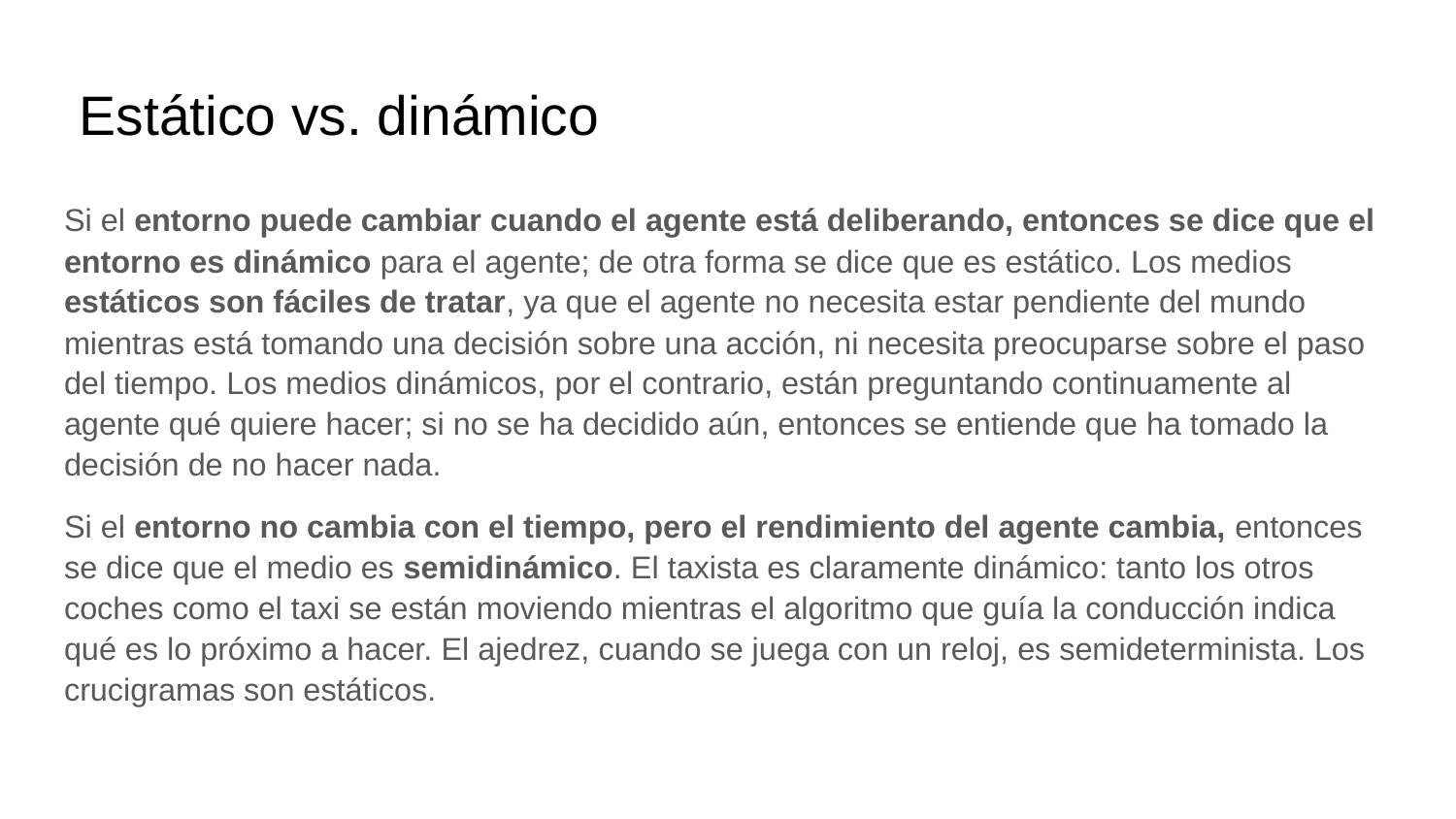

# Estático vs. dinámico
Si el entorno puede cambiar cuando el agente está deliberando, entonces se dice que el entorno es dinámico para el agente; de otra forma se dice que es estático. Los medios estáticos son fáciles de tratar, ya que el agente no necesita estar pendiente del mundo mientras está tomando una decisión sobre una acción, ni necesita preocuparse sobre el paso del tiempo. Los medios dinámicos, por el contrario, están preguntando continuamente al agente qué quiere hacer; si no se ha decidido aún, entonces se entiende que ha tomado la decisión de no hacer nada.
Si el entorno no cambia con el tiempo, pero el rendimiento del agente cambia, entonces se dice que el medio es semidinámico. El taxista es claramente dinámico: tanto los otros coches como el taxi se están moviendo mientras el algoritmo que guía la conducción indica qué es lo próximo a hacer. El ajedrez, cuando se juega con un reloj, es semideterminista. Los crucigramas son estáticos.